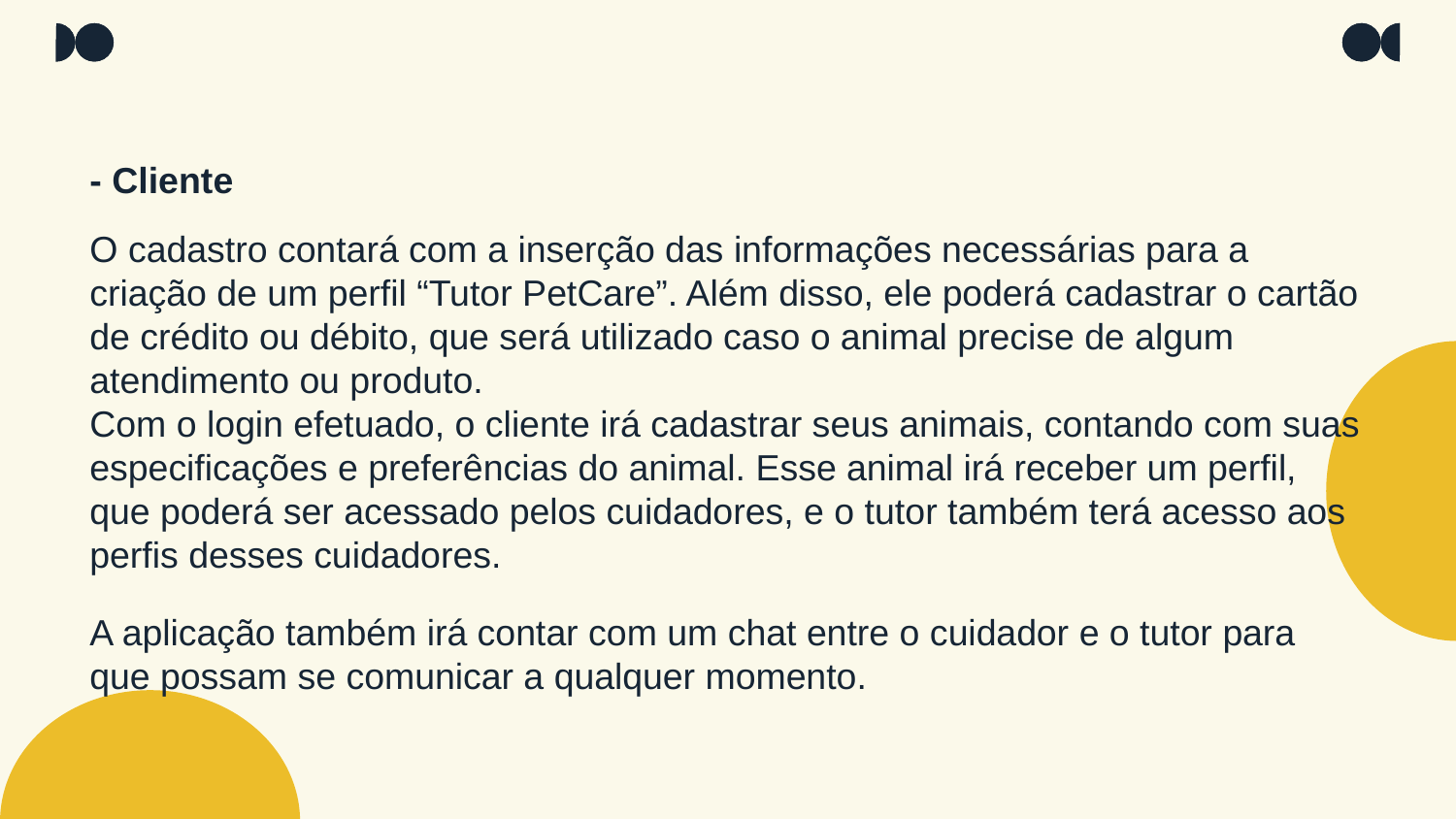

- Cliente

O cadastro contará com a inserção das informações necessárias para a criação de um perfil “Tutor PetCare”. Além disso, ele poderá cadastrar o cartão de crédito ou débito, que será utilizado caso o animal precise de algum atendimento ou produto.
Com o login efetuado, o cliente irá cadastrar seus animais, contando com suas especificações e preferências do animal. Esse animal irá receber um perfil, que poderá ser acessado pelos cuidadores, e o tutor também terá acesso aos perfis desses cuidadores.

A aplicação também irá contar com um chat entre o cuidador e o tutor para que possam se comunicar a qualquer momento.
# Aplicação Mobile (Android)